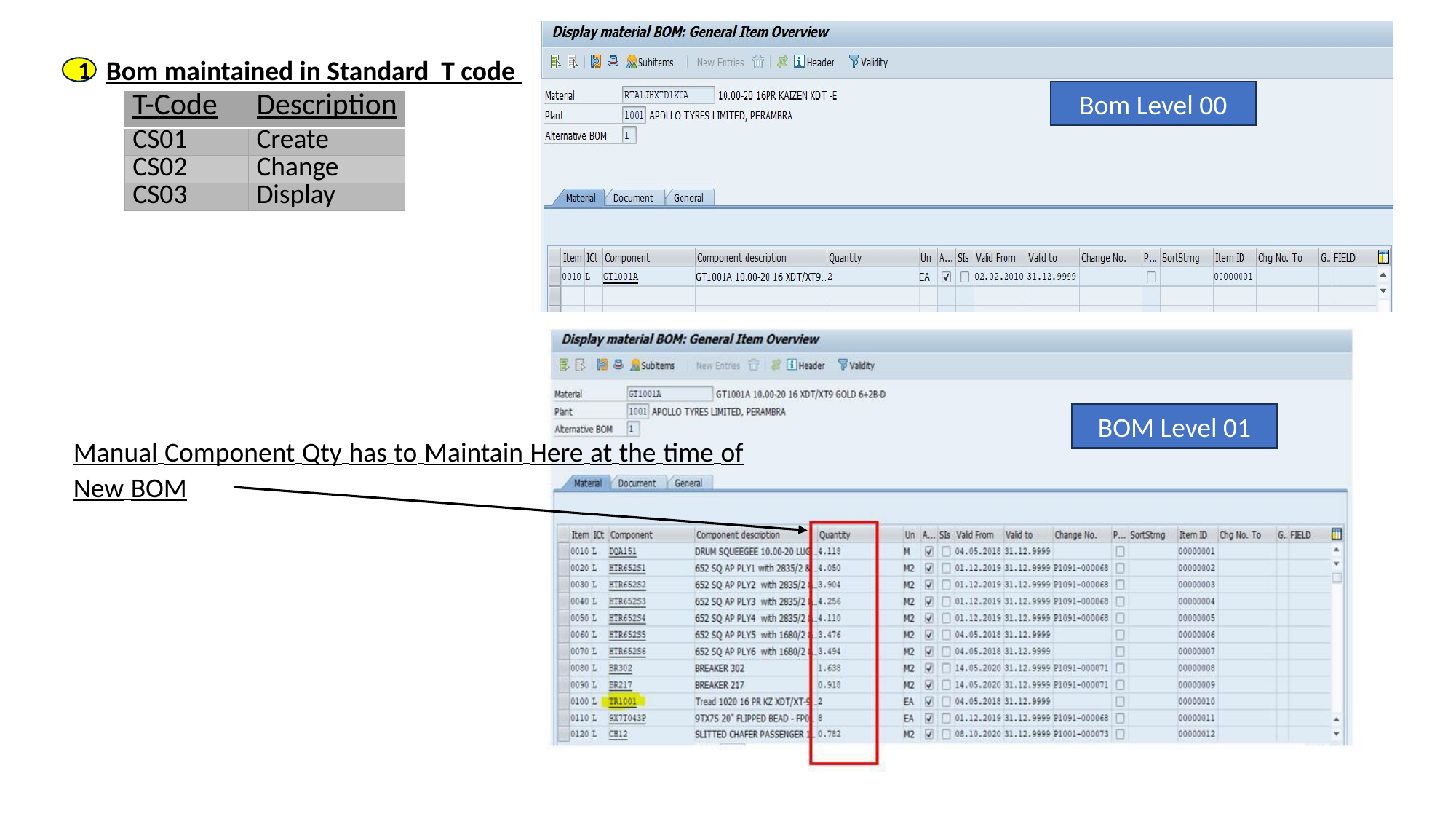

Bom maintained in Standard  T code
1
Bom Level 00
| T-Code | Description |
| --- | --- |
| CS01 | Create |
| CS02 | Change |
| CS03 | Display |

BOM Level 01
Manual Component Qty has to Maintain Here at the time of New BOM